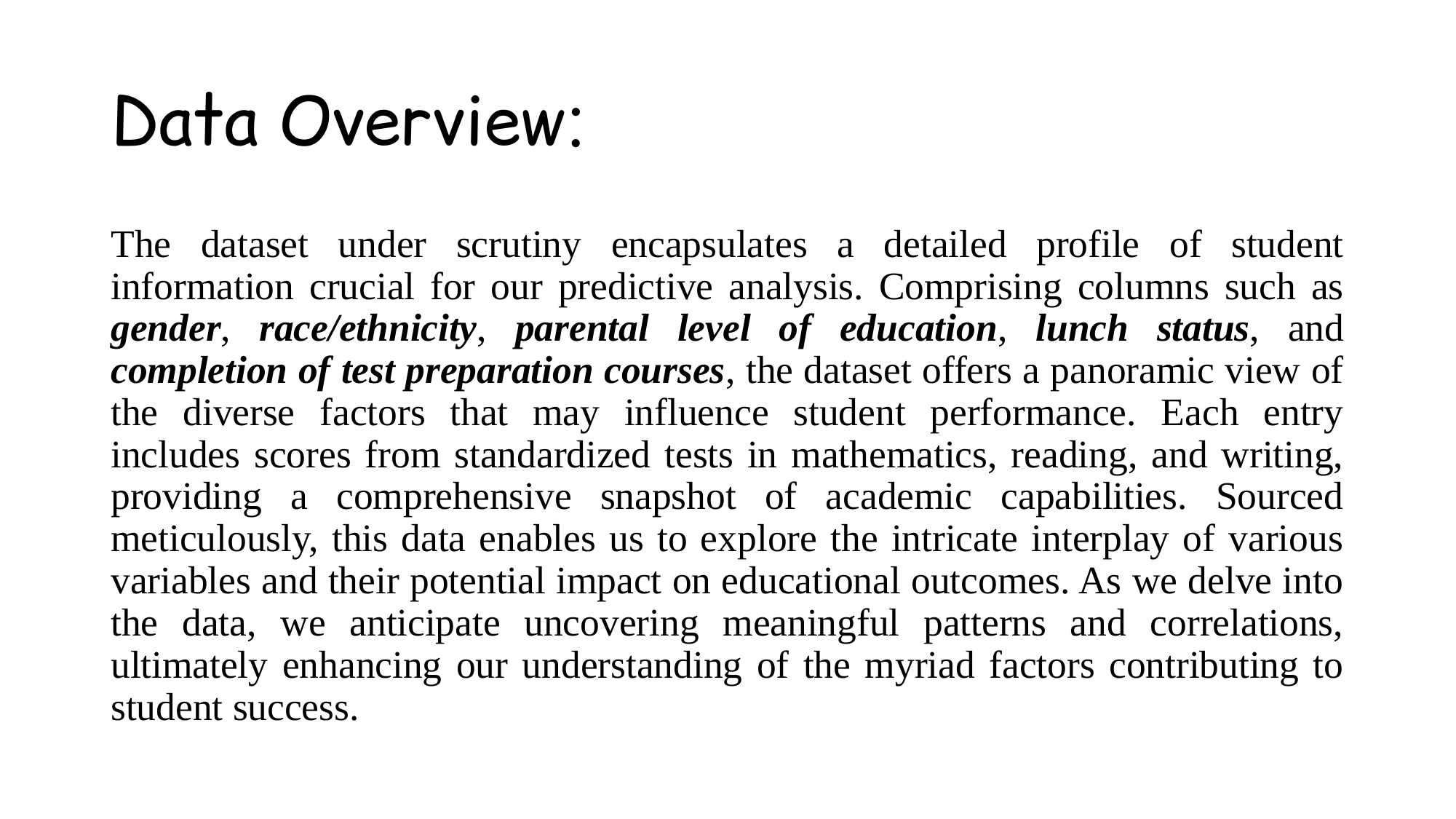

# Data Overview:
The dataset under scrutiny encapsulates a detailed profile of student information crucial for our predictive analysis. Comprising columns such as gender, race/ethnicity, parental level of education, lunch status, and completion of test preparation courses, the dataset offers a panoramic view of the diverse factors that may influence student performance. Each entry includes scores from standardized tests in mathematics, reading, and writing, providing a comprehensive snapshot of academic capabilities. Sourced meticulously, this data enables us to explore the intricate interplay of various variables and their potential impact on educational outcomes. As we delve into the data, we anticipate uncovering meaningful patterns and correlations, ultimately enhancing our understanding of the myriad factors contributing to student success.